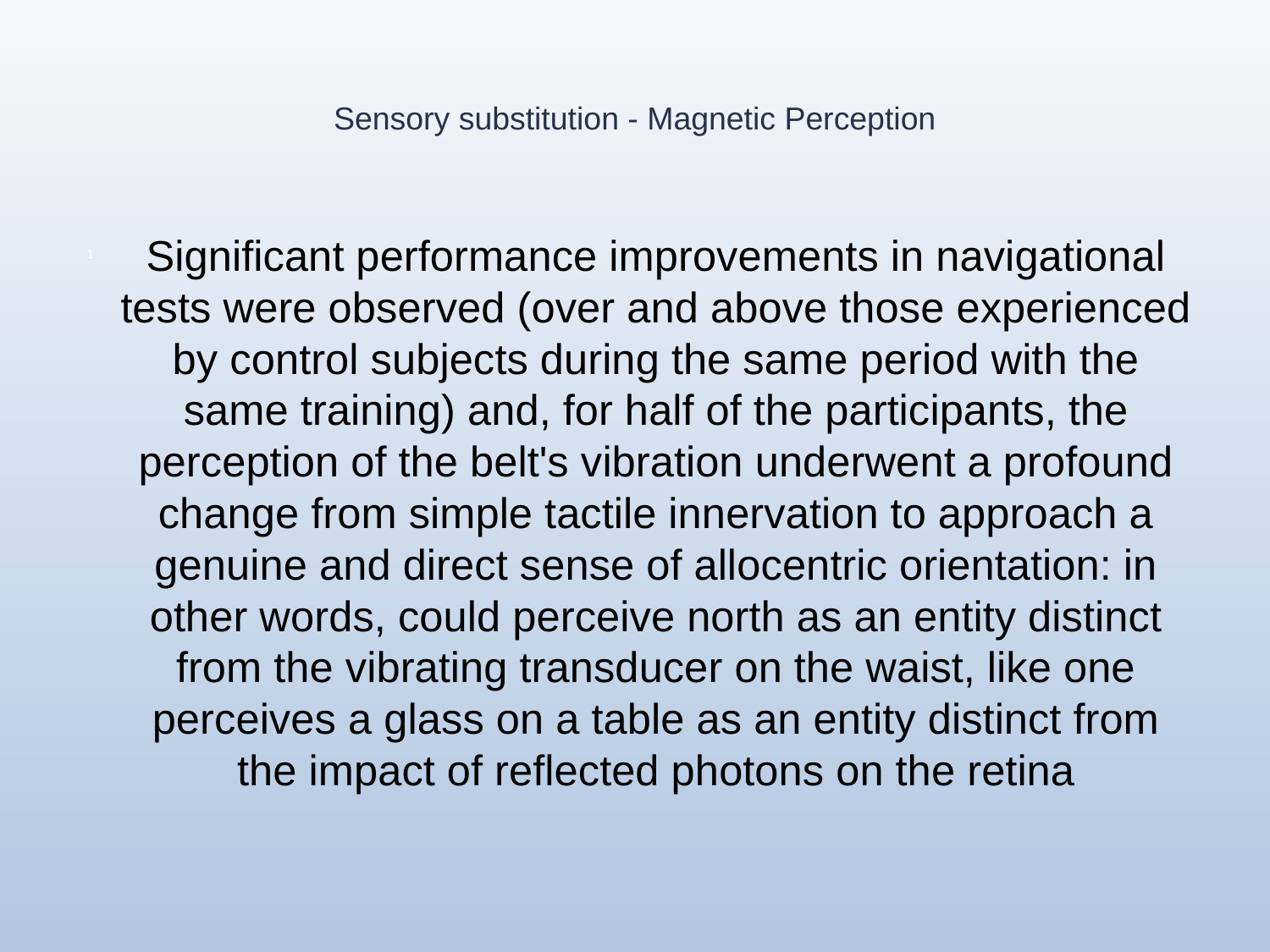

# Sensory substitution - Magnetic Perception
Significant performance improvements in navigational tests were observed (over and above those experienced by control subjects during the same period with the same training) and, for half of the participants, the perception of the belt's vibration underwent a profound change from simple tactile innervation to approach a genuine and direct sense of allocentric orientation: in other words, could perceive north as an entity distinct from the vibrating transducer on the waist, like one perceives a glass on a table as an entity distinct from the impact of reflected photons on the retina